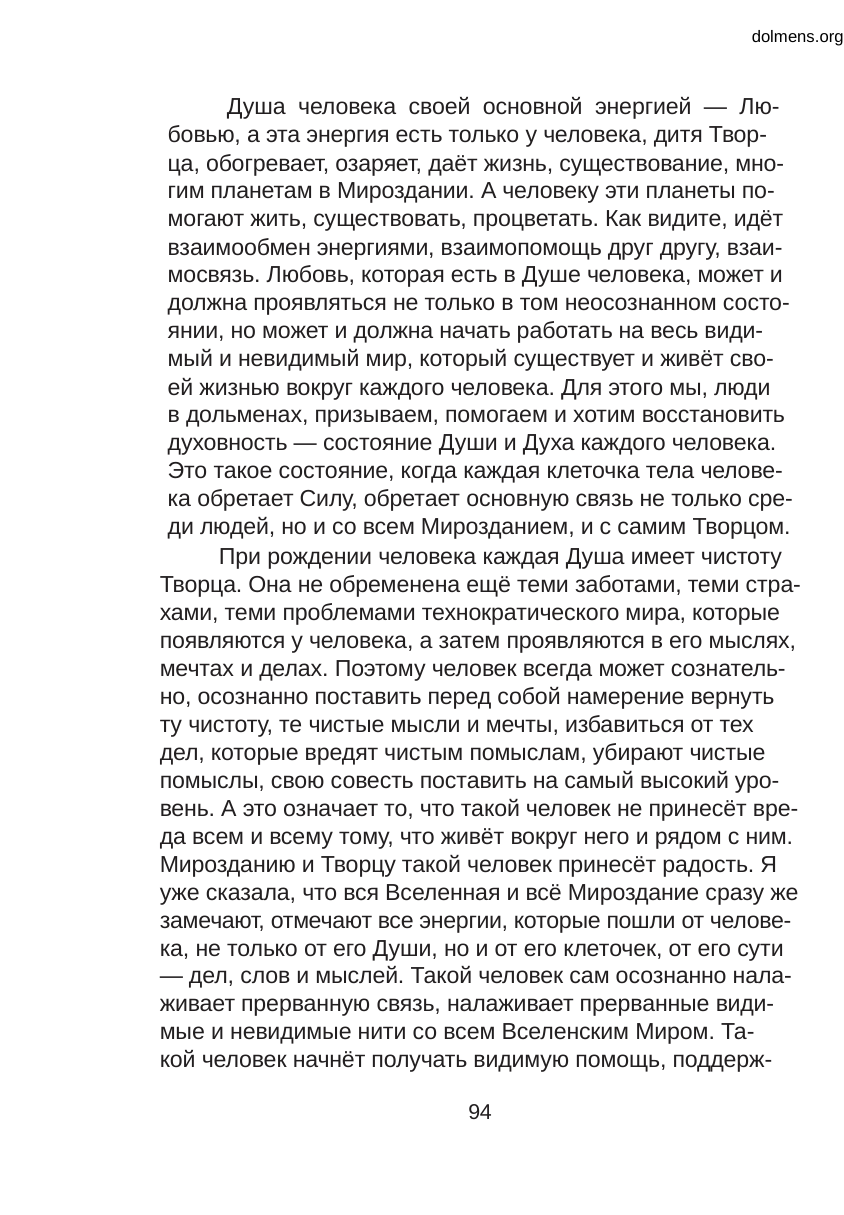

dolmens.org

Душа  человека  своей  основной  энергией  —  Лю-
бовью, а эта энергия есть только у человека, дитя Твор-
ца, обогревает, озаряет, даёт жизнь, существование, мно-
гим планетам в Мироздании. А человеку эти планеты по-
могают жить, существовать, процветать. Как видите, идёт
взаимообмен энергиями, взаимопомощь друг другу, взаи-
мосвязь. Любовь, которая есть в Душе человека, может и
должна проявляться не только в том неосознанном состо-
янии, но может и должна начать работать на весь види-
мый и невидимый мир, который существует и живёт сво-
ей жизнью вокруг каждого человека. Для этого мы, люди
в дольменах, призываем, помогаем и хотим восстановить
духовность — состояние Души и Духа каждого человека.
Это такое состояние, когда каждая клеточка тела челове-
ка обретает Силу, обретает основную связь не только сре-
ди людей, но и со всем Мирозданием, и с самим Творцом.

При рождении человека каждая Душа имеет чистоту
Творца. Она не обременена ещё теми заботами, теми стра-
хами, теми проблемами технократического мира, которые
появляются у человека, а затем проявляются в его мыслях,
мечтах и делах. Поэтому человек всегда может сознатель-
но, осознанно поставить перед собой намерение вернуть
ту чистоту, те чистые мысли и мечты, избавиться от тех
дел, которые вредят чистым помыслам, убирают чистые
помыслы, свою совесть поставить на самый высокий уро-
вень. А это означает то, что такой человек не принесёт вре-
да всем и всему тому, что живёт вокруг него и рядом с ним.
Мирозданию и Творцу такой человек принесёт радость. Я
уже сказала, что вся Вселенная и всё Мироздание сразу же
замечают, отмечают все энергии, которые пошли от челове-
ка, не только от его Души, но и от его клеточек, от его сути
— дел, слов и мыслей. Такой человек сам осознанно нала-
живает прерванную связь, налаживает прерванные види-
мые и невидимые нити со всем Вселенским Миром. Та-
кой человек начнёт получать видимую помощь, поддерж-

94